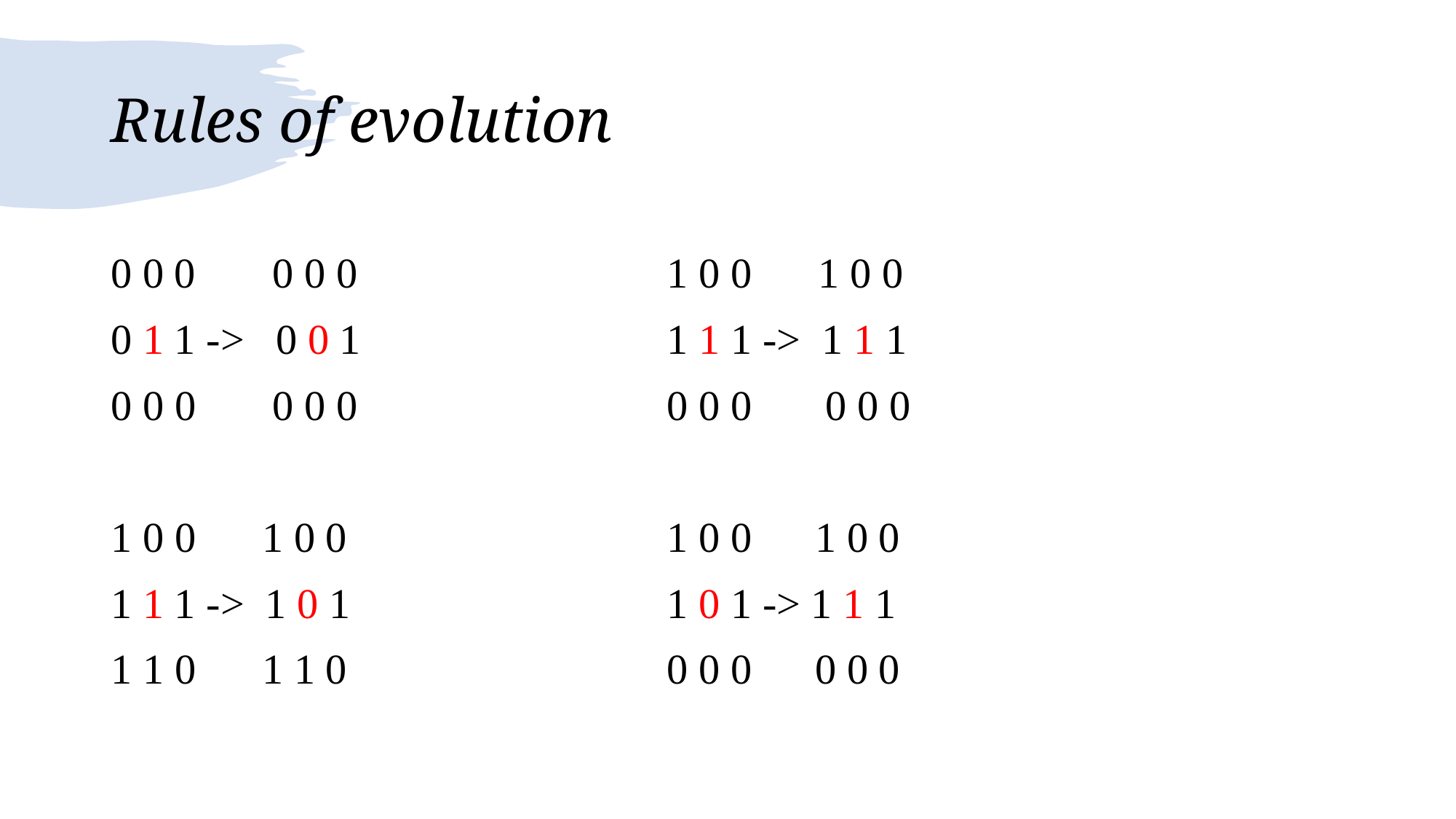

# Rules of evolution
0 0 0	     0 0 0			 1 0 0	     1 0 0
0 1 1 ->   0 0 1			 1 1 1 ->  1 1 1
0 0 0 	     0 0 0			 0 0 0       0 0 0

1 0 0	    1 0 0			 1 0 0      1 0 0
1 1 1 ->  1 0 1			 1 0 1 -> 1 1 1
1 1 0 	    1 1 0			 0 0 0      0 0 0